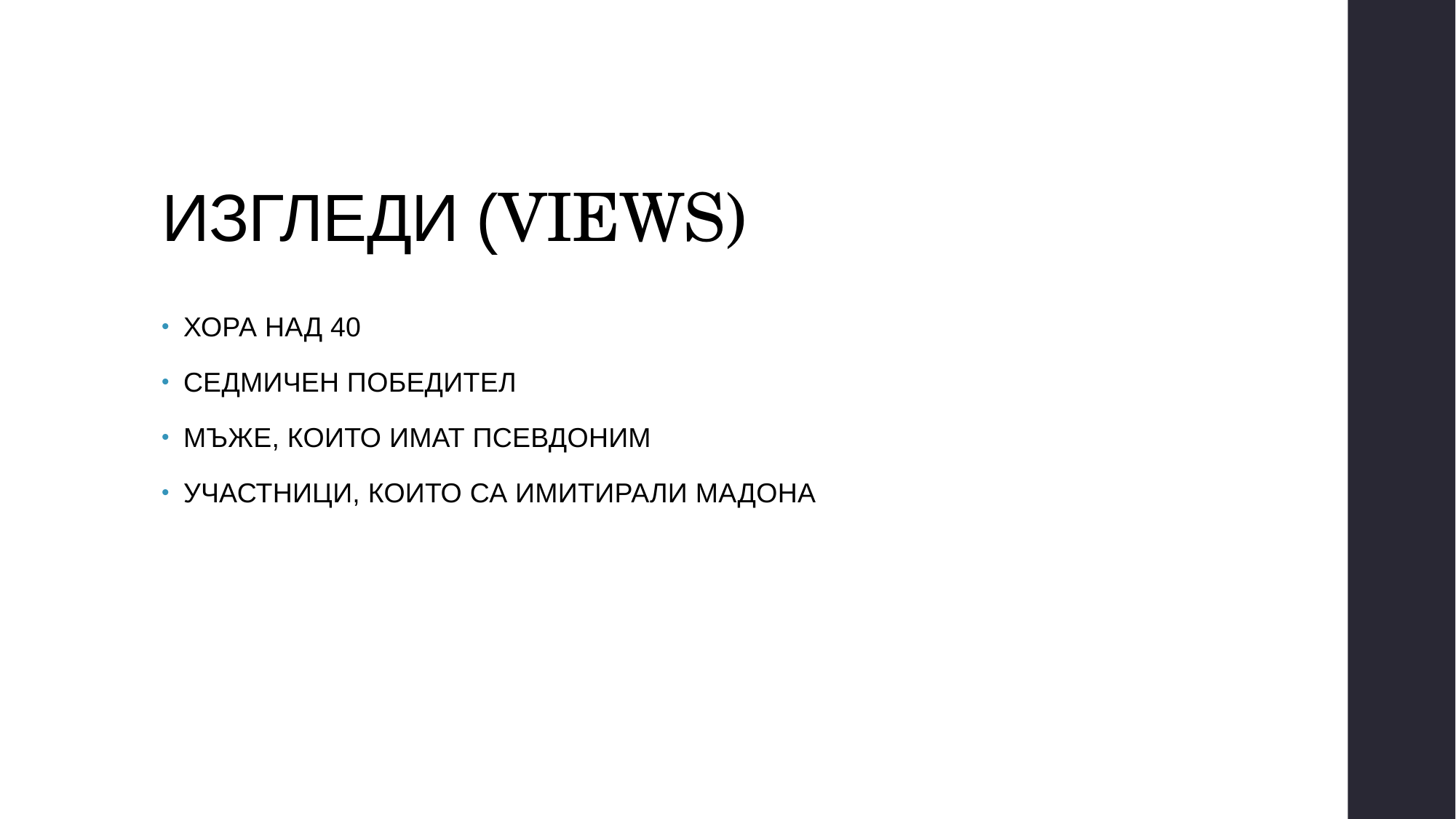

# ИЗГЛЕДИ (VIEWS)
ХОРА НАД 40
СЕДМИЧЕН ПОБЕДИТЕЛ
МЪЖЕ, КОИТО ИМАТ ПСЕВДОНИМ
УЧАСТНИЦИ, КОИТО СА ИМИТИРАЛИ МАДОНА